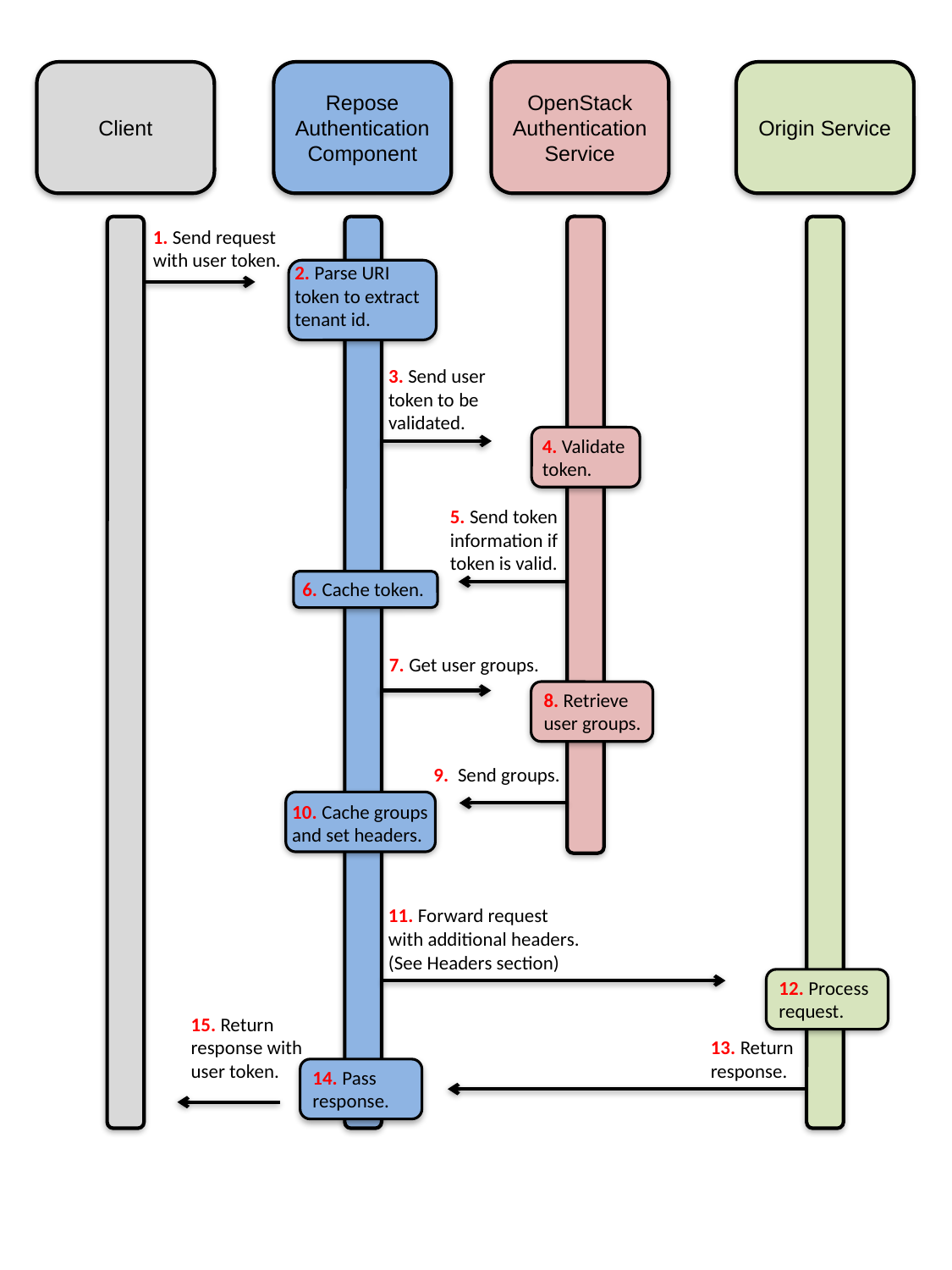

Client
Repose
Authentication
Component
OpenStack Authentication Service
Origin Service

1. Send request
with user token.

2. Parse URI     token to extract tenant id.

3. Send user token to be validated.

4. Validate token.
5. Send token information if token is valid.
6. Cache token.

7. Get user groups.

8. Retrieve user groups.
9.  Send groups.

10. Cache groups and set headers.
11. Forward request with additional headers.
(See Headers section)

12. Process request.
15. Return response with user token.
13. Return response.

14. Pass response.